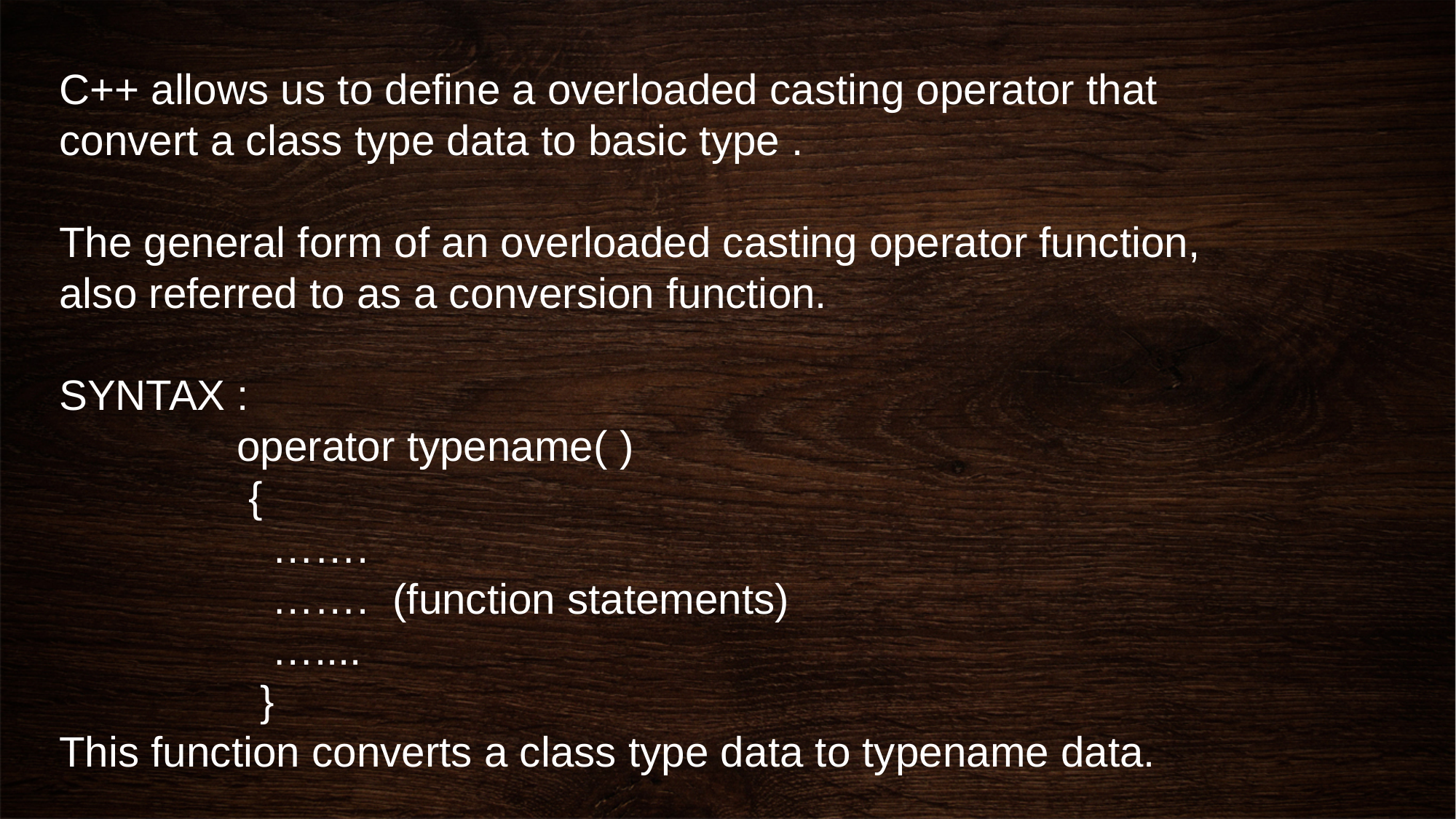

C++ allows us to define a overloaded casting operator that convert a class type data to basic type .

The general form of an overloaded casting operator function, also referred to as a conversion function.

SYNTAX :
               operator typename( )
                {
                  …….
                  …….  (function statements)
                  …....
                 }
This function converts a class type data to typename data.